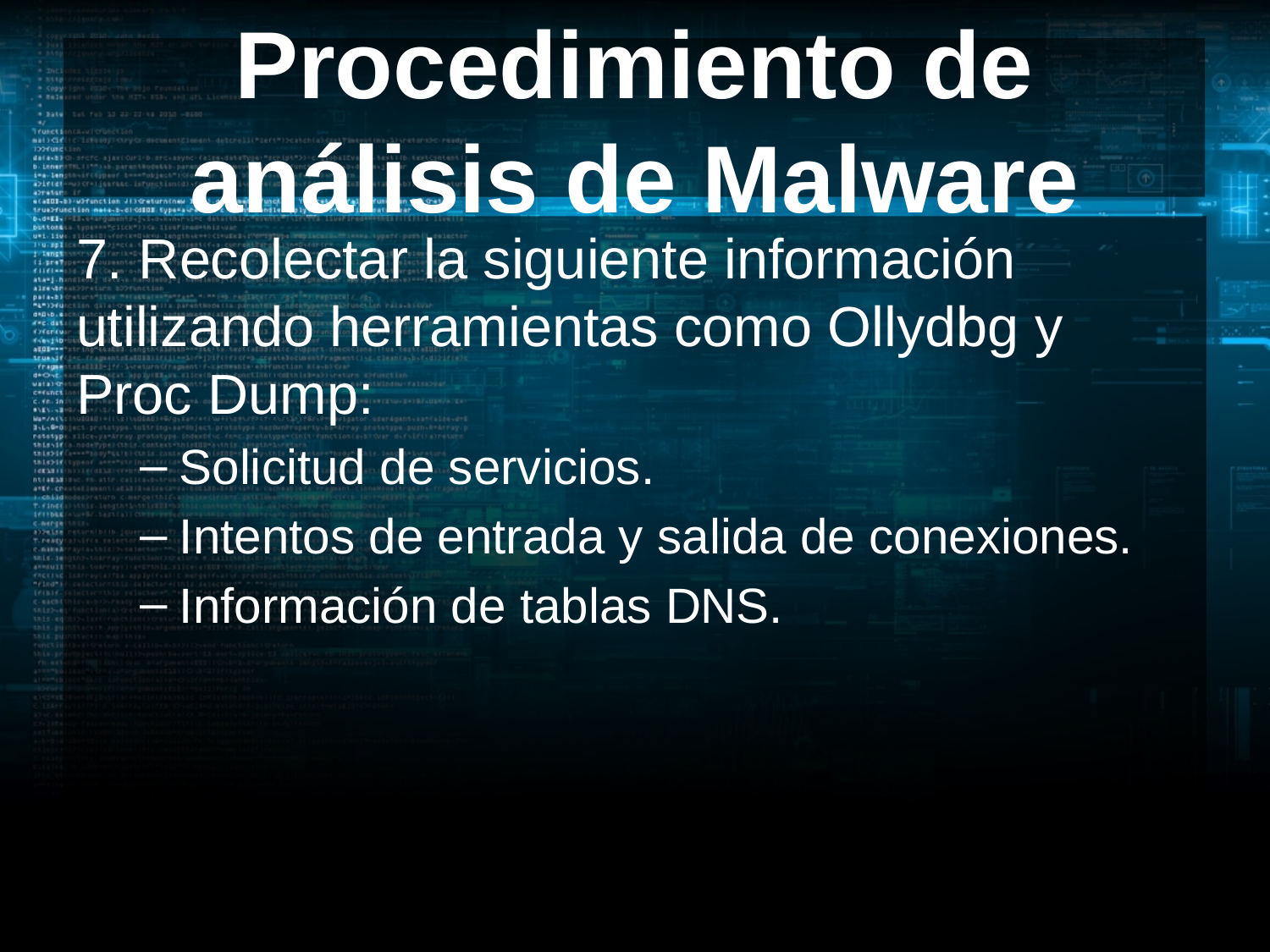

# Procedimiento de análisis de Malware
7. Recolectar la siguiente información utilizando herramientas como Ollydbg y Proc Dump:
Solicitud de servicios.
Intentos de entrada y salida de conexiones.
Información de tablas DNS.